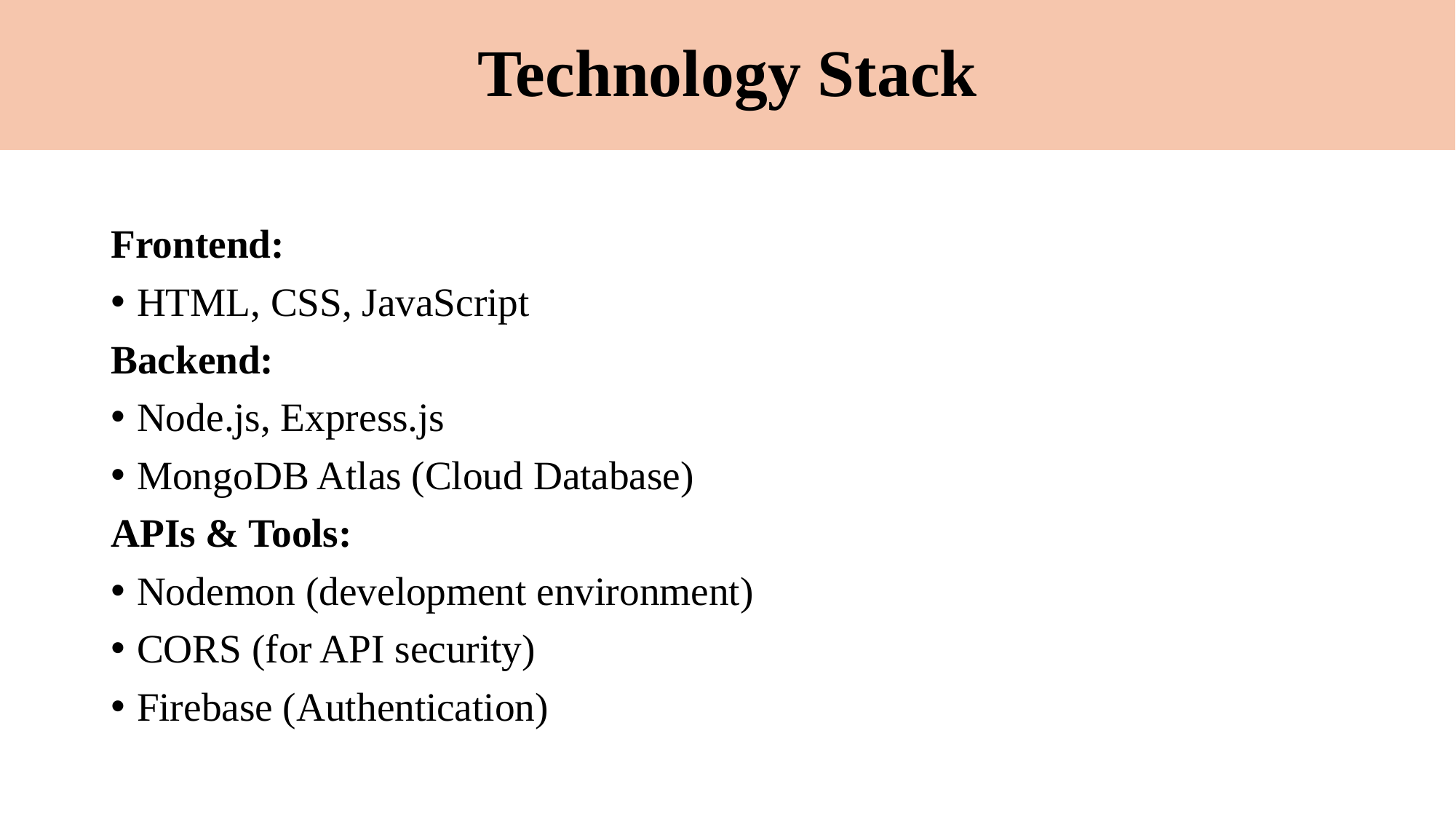

# Technology Stack
Frontend:
HTML, CSS, JavaScript
Backend:
Node.js, Express.js
MongoDB Atlas (Cloud Database)
APIs & Tools:
Nodemon (development environment)
CORS (for API security)
Firebase (Authentication)